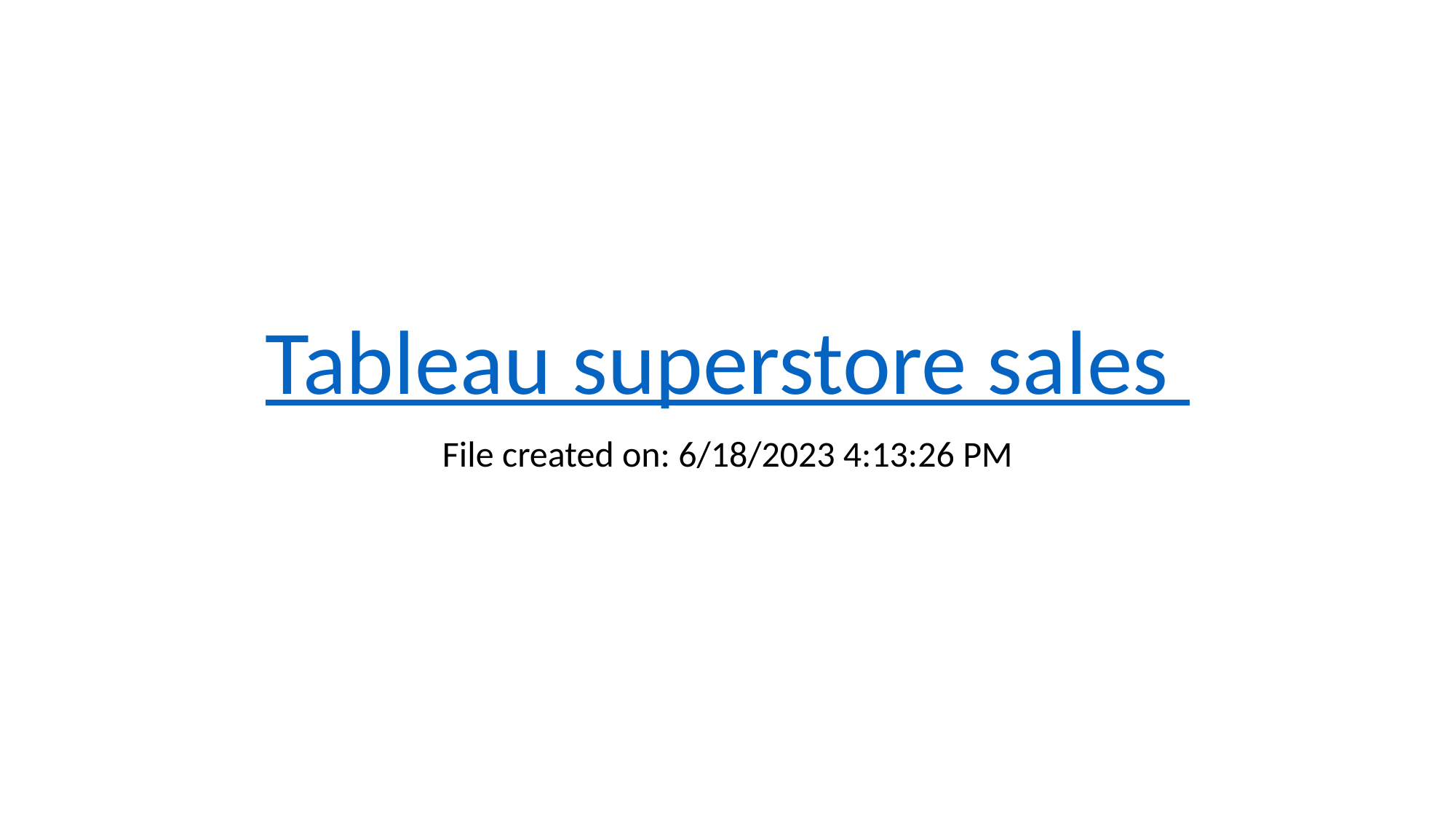

# Tableau superstore sales
File created on: 6/18/2023 4:13:26 PM